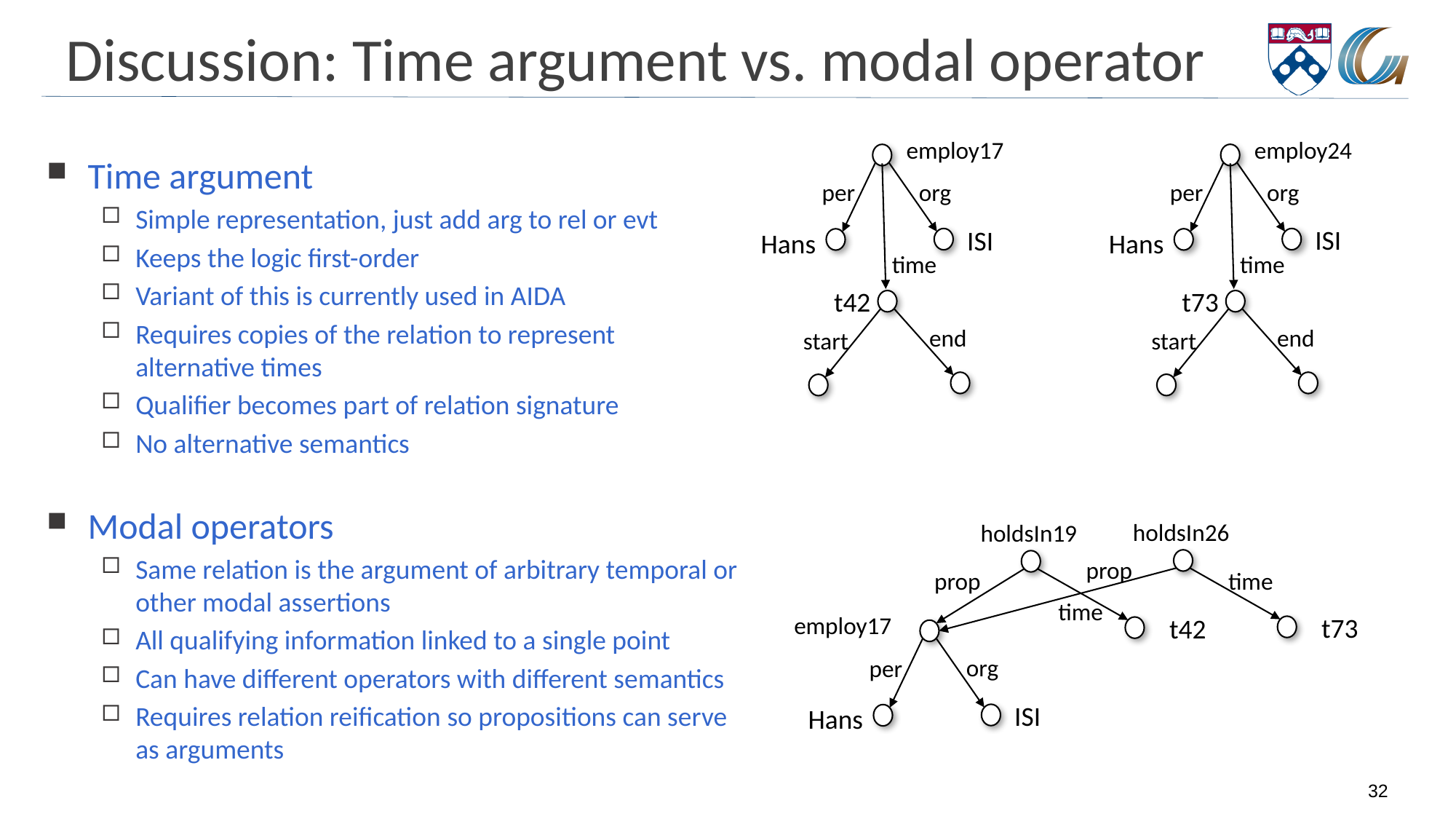

# Discussion: Time argument vs. modal operator
employ24

org
per
ISI
Hans

time
t73

end
start

employ17

org
per
ISI
Hans

time
t42

end
start

Time argument
Simple representation, just add arg to rel or evt
Keeps the logic first-order
Variant of this is currently used in AIDA
Requires copies of the relation to represent alternative times
Qualifier becomes part of relation signature
No alternative semantics
Modal operators
Same relation is the argument of arbitrary temporal or other modal assertions
All qualifying information linked to a single point
Can have different operators with different semantics
Requires relation reification so propositions can serve as arguments

holdsIn26
holdsIn19
prop

prop
time
time
employ17
t73
t42

org
per
ISI
Hans

32